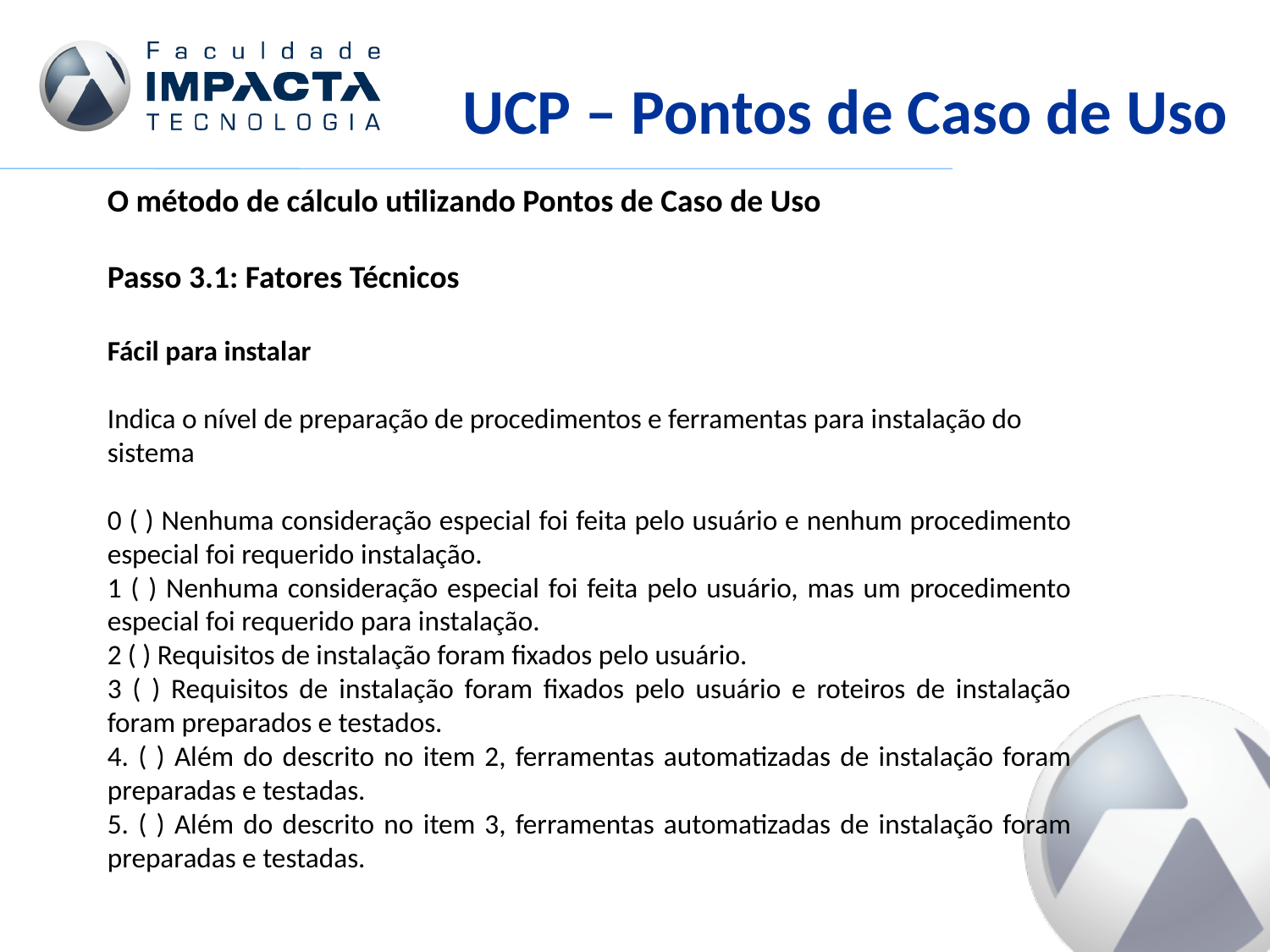

UCP – Pontos de Caso de Uso

O método de cálculo utilizando Pontos de Caso de Uso

Passo 3.1: Fatores Técnicos

Fácil para instalar

Indica o nível de preparação de procedimentos e ferramentas para instalação do sistema

0 ( ) Nenhuma consideração especial foi feita pelo usuário e nenhum procedimento especial foi requerido instalação.
1 ( ) Nenhuma consideração especial foi feita pelo usuário, mas um procedimento especial foi requerido para instalação.
2 ( ) Requisitos de instalação foram fixados pelo usuário.
3 ( ) Requisitos de instalação foram fixados pelo usuário e roteiros de instalação foram preparados e testados.
4. ( ) Além do descrito no item 2, ferramentas automatizadas de instalação foram preparadas e testadas.
5. ( ) Além do descrito no item 3, ferramentas automatizadas de instalação foram preparadas e testadas.